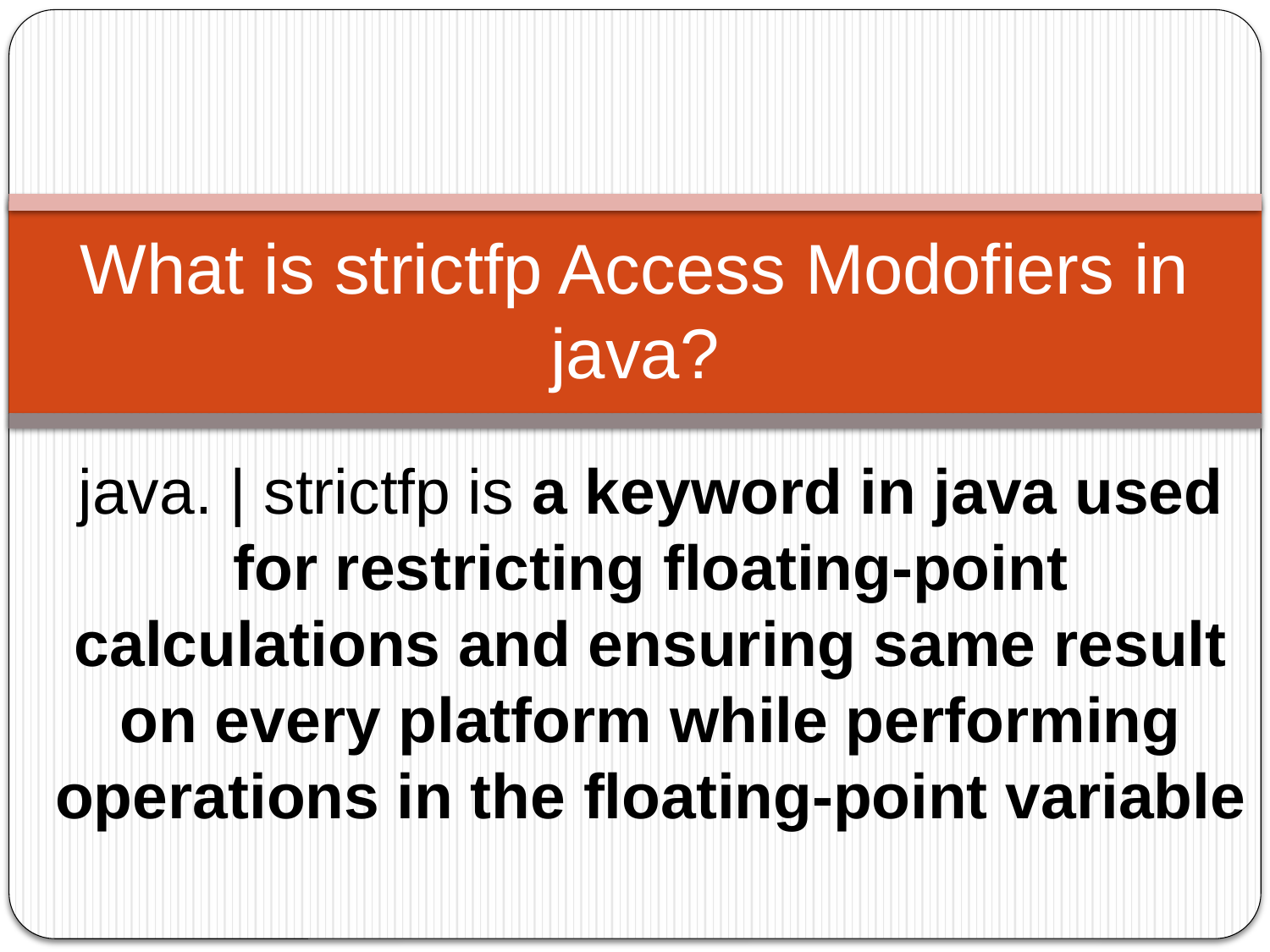

# What is strictfp Access Modofiers in java?
java. | strictfp is a keyword in java used for restricting floating-point calculations and ensuring same result on every platform while performing operations in the floating-point variable